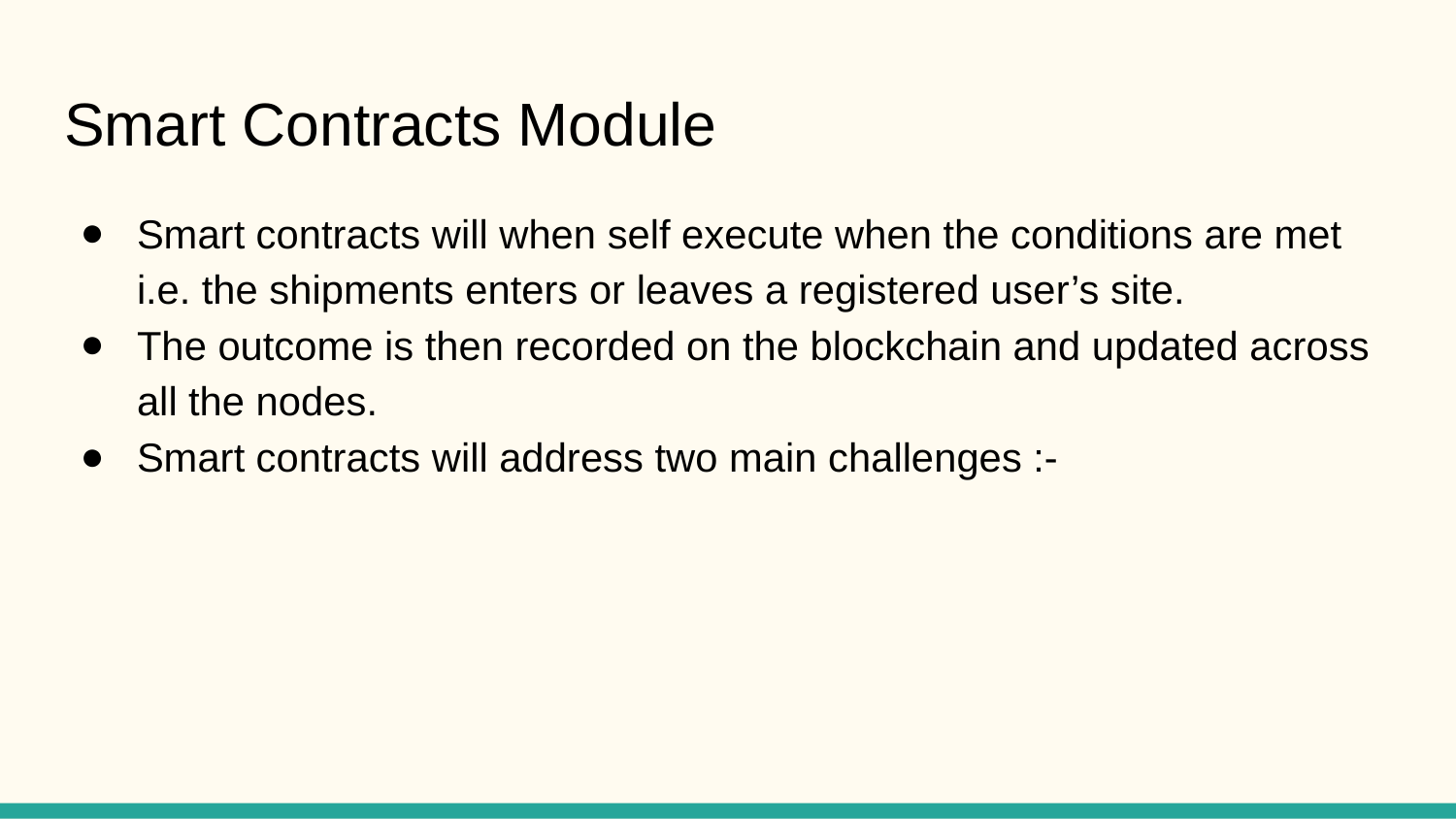

# Smart Contracts Module
Smart contracts will when self execute when the conditions are met i.e. the shipments enters or leaves a registered user’s site.
The outcome is then recorded on the blockchain and updated across all the nodes.
Smart contracts will address two main challenges :-